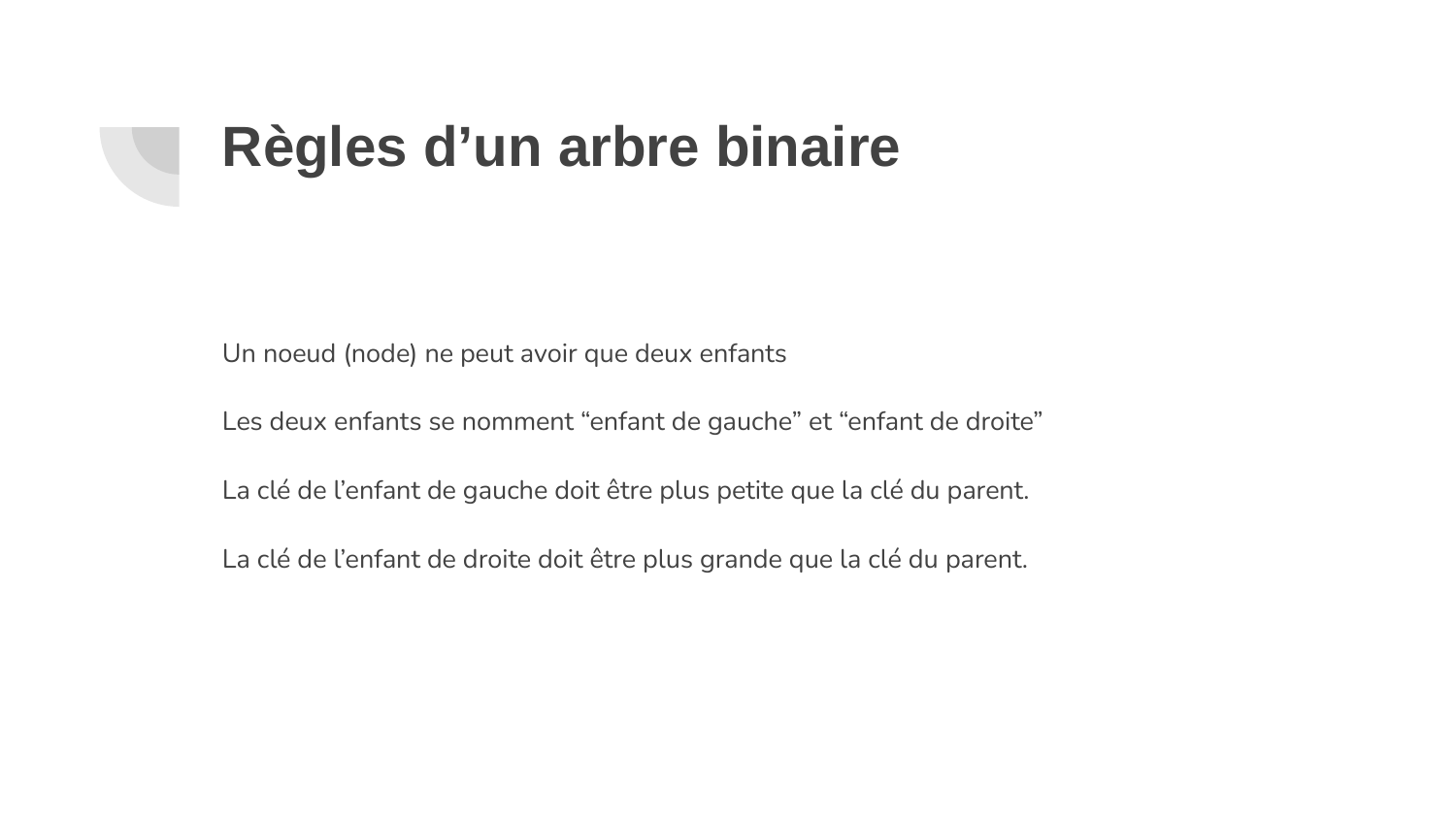

# Règles d’un arbre binaire
Un noeud (node) ne peut avoir que deux enfants
Les deux enfants se nomment “enfant de gauche” et “enfant de droite”
La clé de l’enfant de gauche doit être plus petite que la clé du parent.
La clé de l’enfant de droite doit être plus grande que la clé du parent.